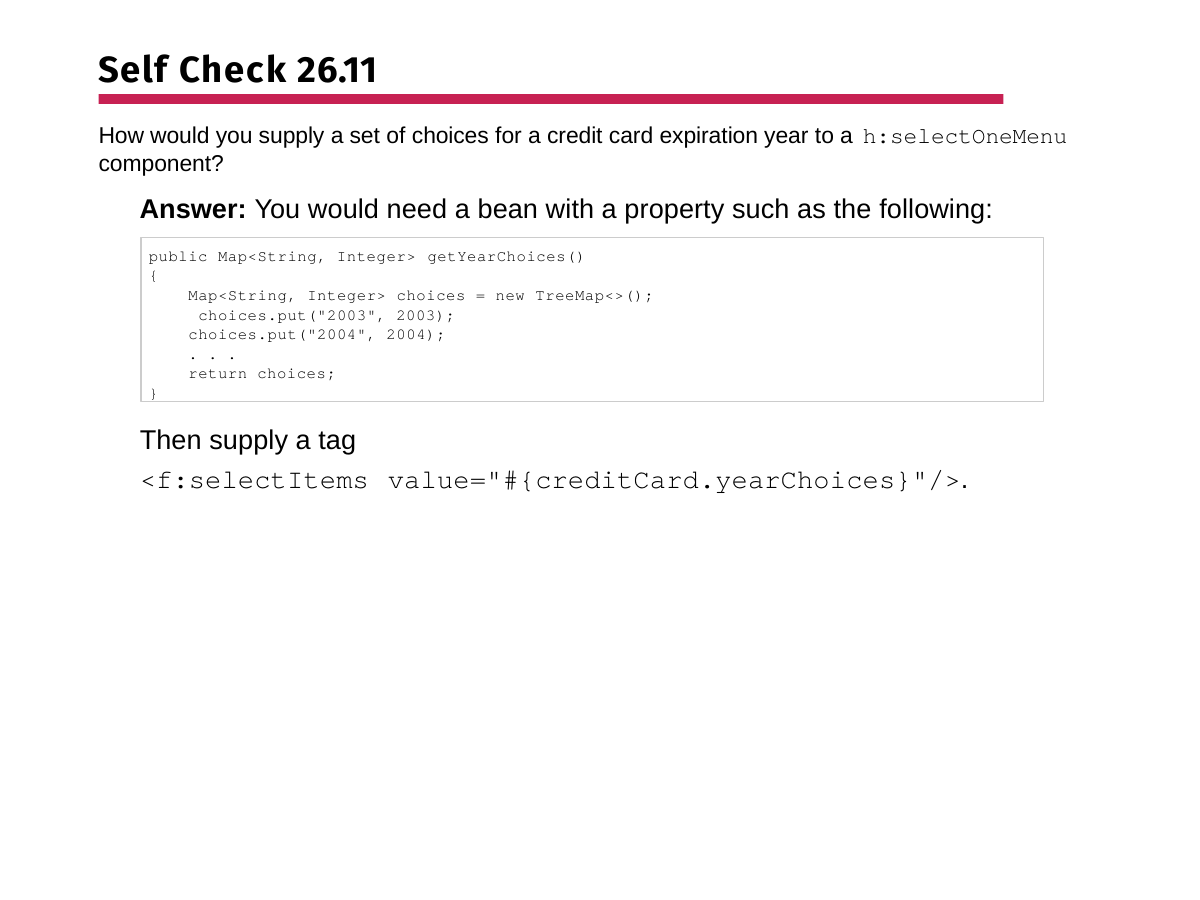

# Self Check 26.11

How would you supply a set of choices for a credit card expiration year to a h:selectOneMenu
component?
Answer: You would need a bean with a property such as the following:
public Map<String, Integer> getYearChoices()
{
Map<String, Integer> choices = new TreeMap<>();  choices.put("2003", 2003);
choices.put("2004", 2004);
. . .
return choices;
}
Then supply a tag
<f:selectItems value="#{creditCard.yearChoices}"/>.